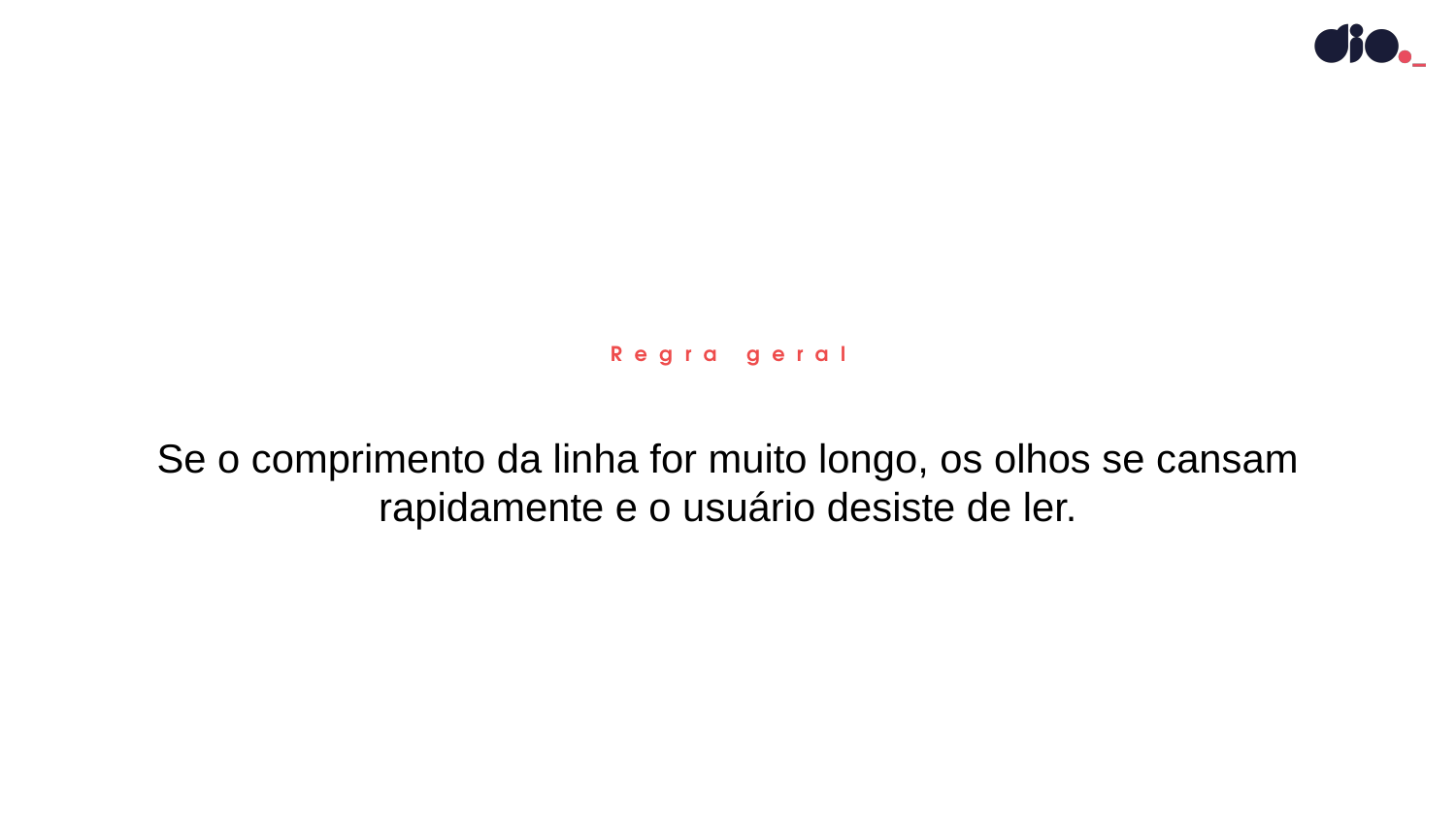

Regra geral
Se o comprimento da linha for muito longo, os olhos se cansam rapidamente e o usuário desiste de ler.